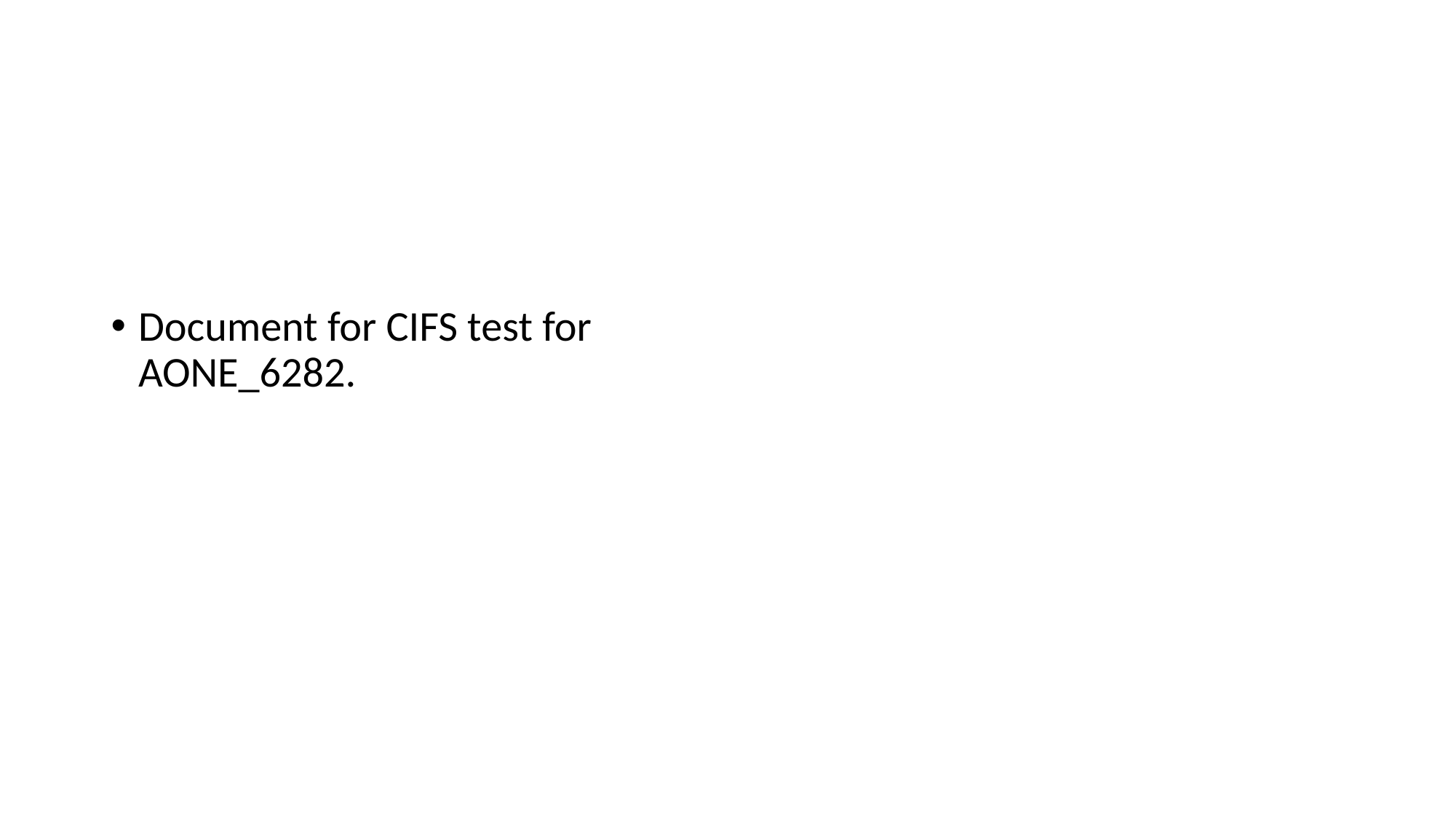

#

Document for CIFS test for AONE_6282.